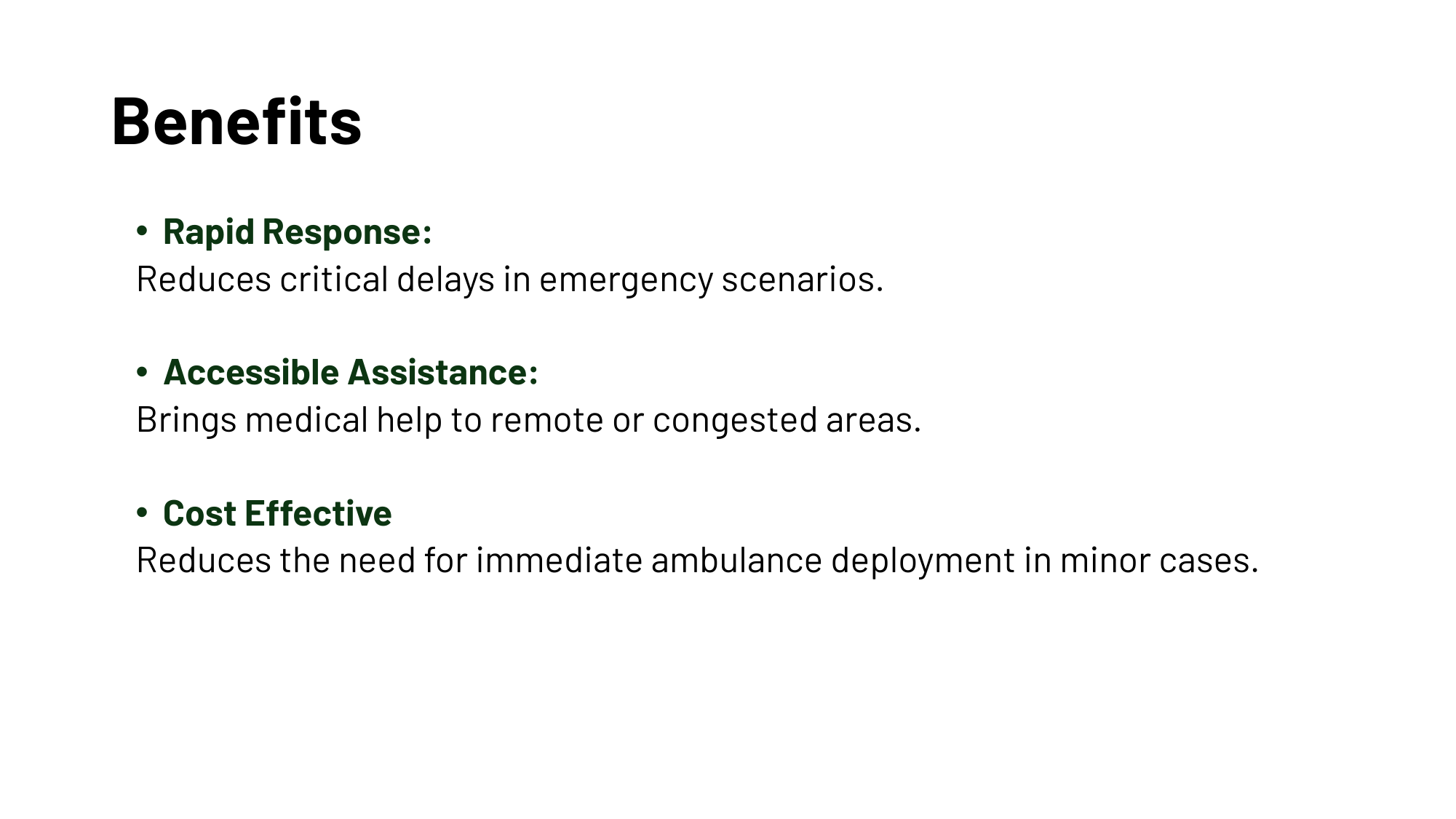

# Benefits
Rapid Response:
Reduces critical delays in emergency scenarios.

Accessible Assistance:
Brings medical help to remote or congested areas.

Cost Effective
Reduces the need for immediate ambulance deployment in minor cases.